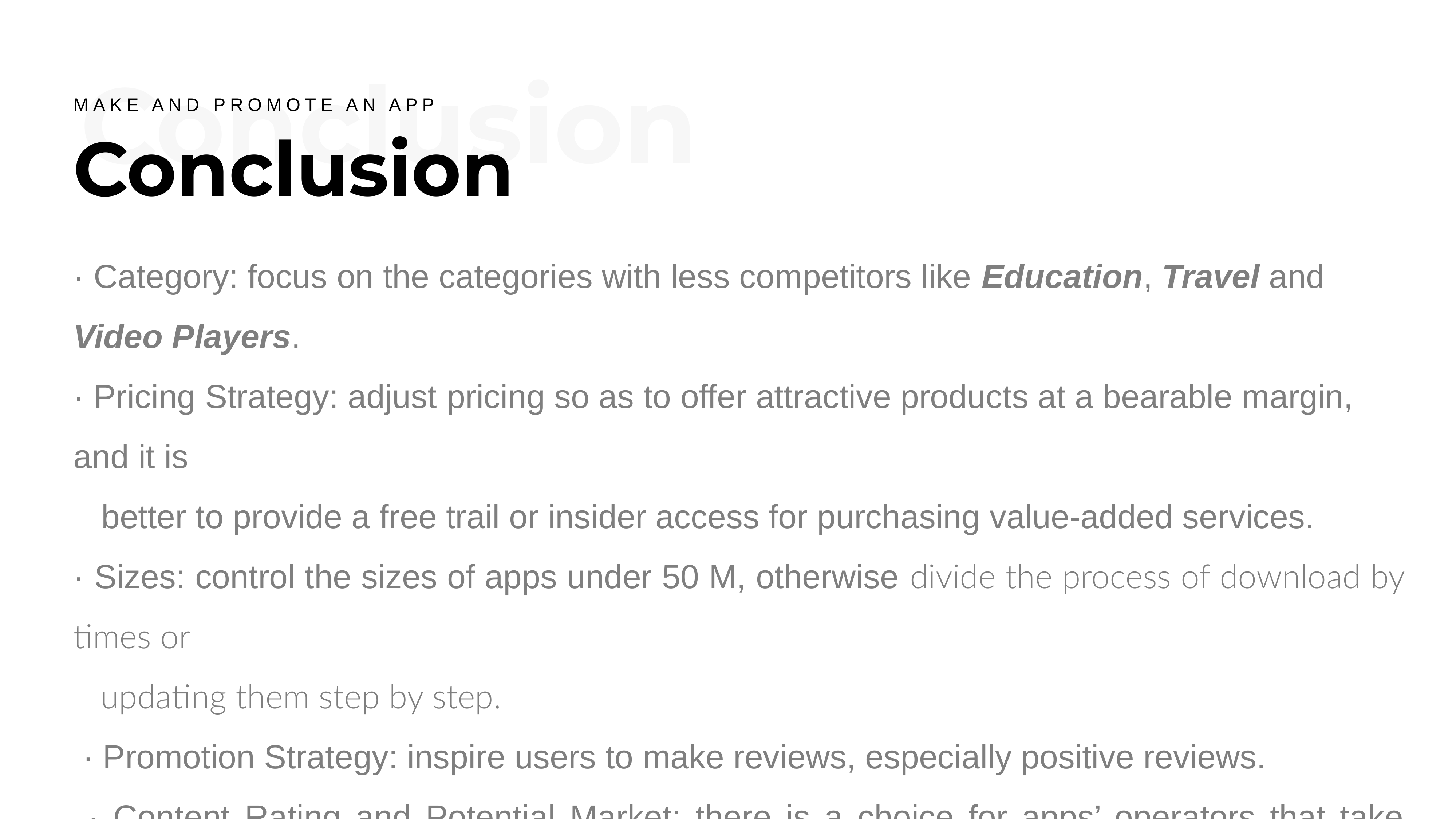

Conclusion
MAKE AND PROMOTE AN APP
Conclusion
· Category: focus on the categories with less competitors like Education, Travel and Video Players.
· Pricing Strategy: adjust pricing so as to offer attractive products at a bearable margin, and it is
   better to provide a free trail or insider access for purchasing value-added services.
· Sizes: control the sizes of apps under 50 M, otherwise divide the process of download by times or
   updating them step by step.
 · Promotion Strategy: inspire users to make reviews, especially positive reviews.
 · Content Rating and Potential Market: there is a choice for apps’ operators that take advantage of
   content rating for advertising. What’s more, there are still gaps in the market for teen and adults.